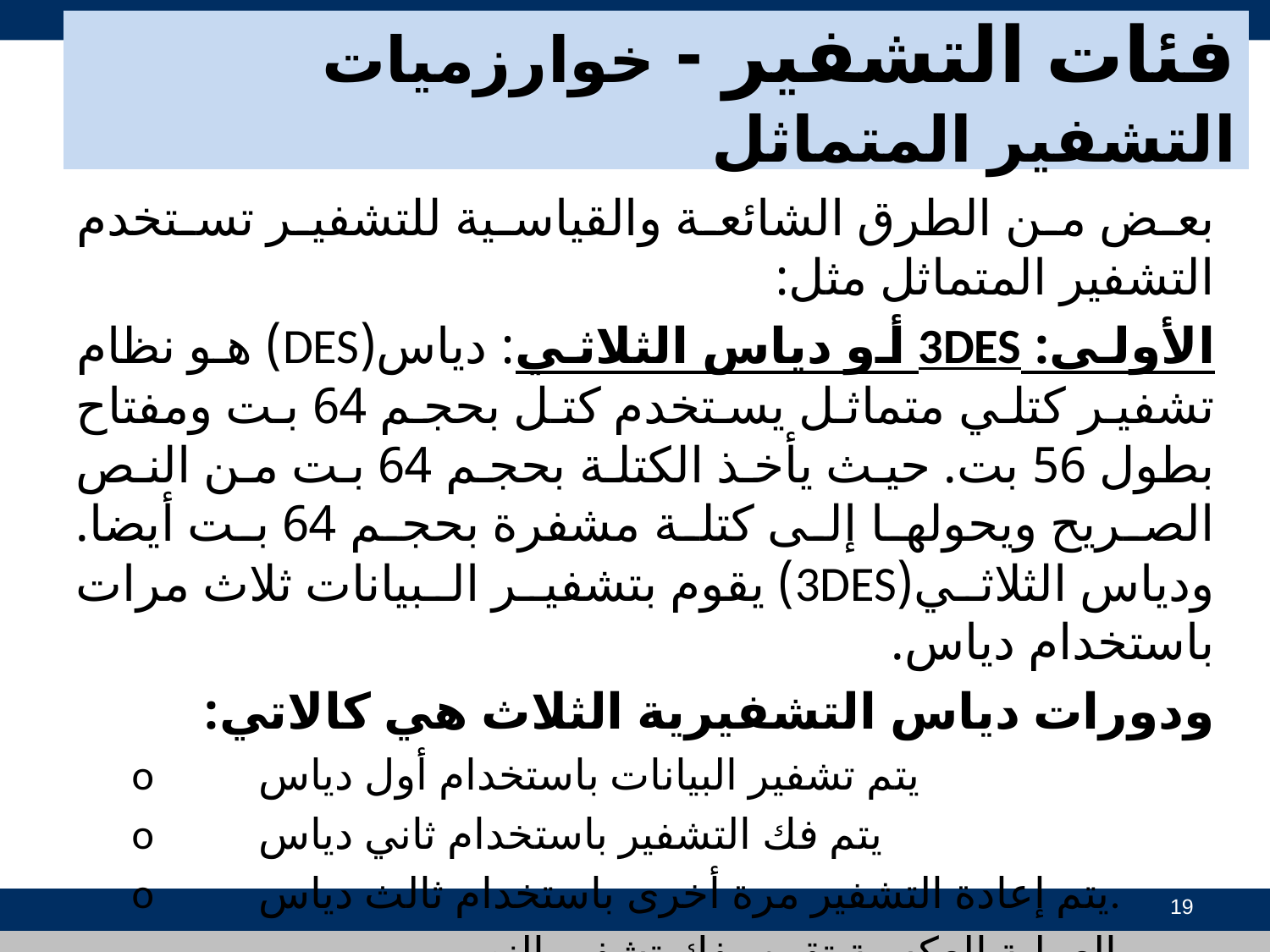

# فئات التشفير - خوارزميات التشفير المتماثل
بعض من الطرق الشائعة والقياسية للتشفير تستخدم التشفير المتماثل مثل:
الأولى: 3DES أو دياس الثلاثي: دياس(DES) هو نظام تشفير كتلي متماثل يستخدم كتل بحجم 64 بت ومفتاح بطول 56 بت. حيث يأخذ الكتلة بحجم 64 بت من النص الصريح ويحولها إلى كتلة مشفرة بحجم 64 بت أيضا. ودياس الثلاثي(3DES) يقوم بتشفير البيانات ثلاث مرات باستخدام دياس.
ودورات دياس التشفيرية الثلاث هي كالاتي:
o	يتم تشفير البيانات باستخدام أول دياس
o	يتم فك التشفير باستخدام ثاني دياس
o	يتم إعادة التشفير مرة أخرى باستخدام ثالث دياس.
       والعملية العكسية تقوم بفك تشفير النص.

19